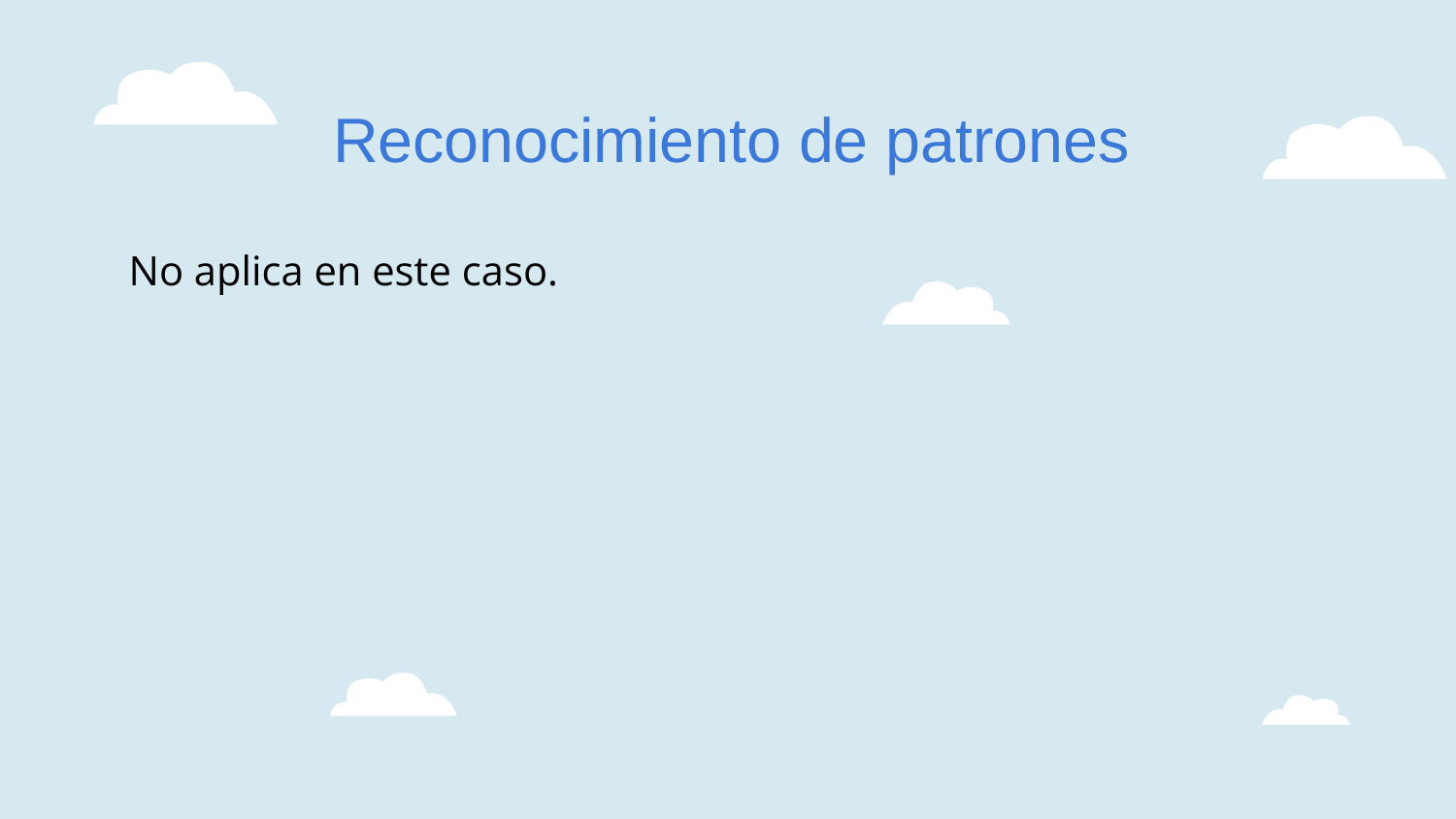

# Reconocimiento de patrones
No aplica en este caso.